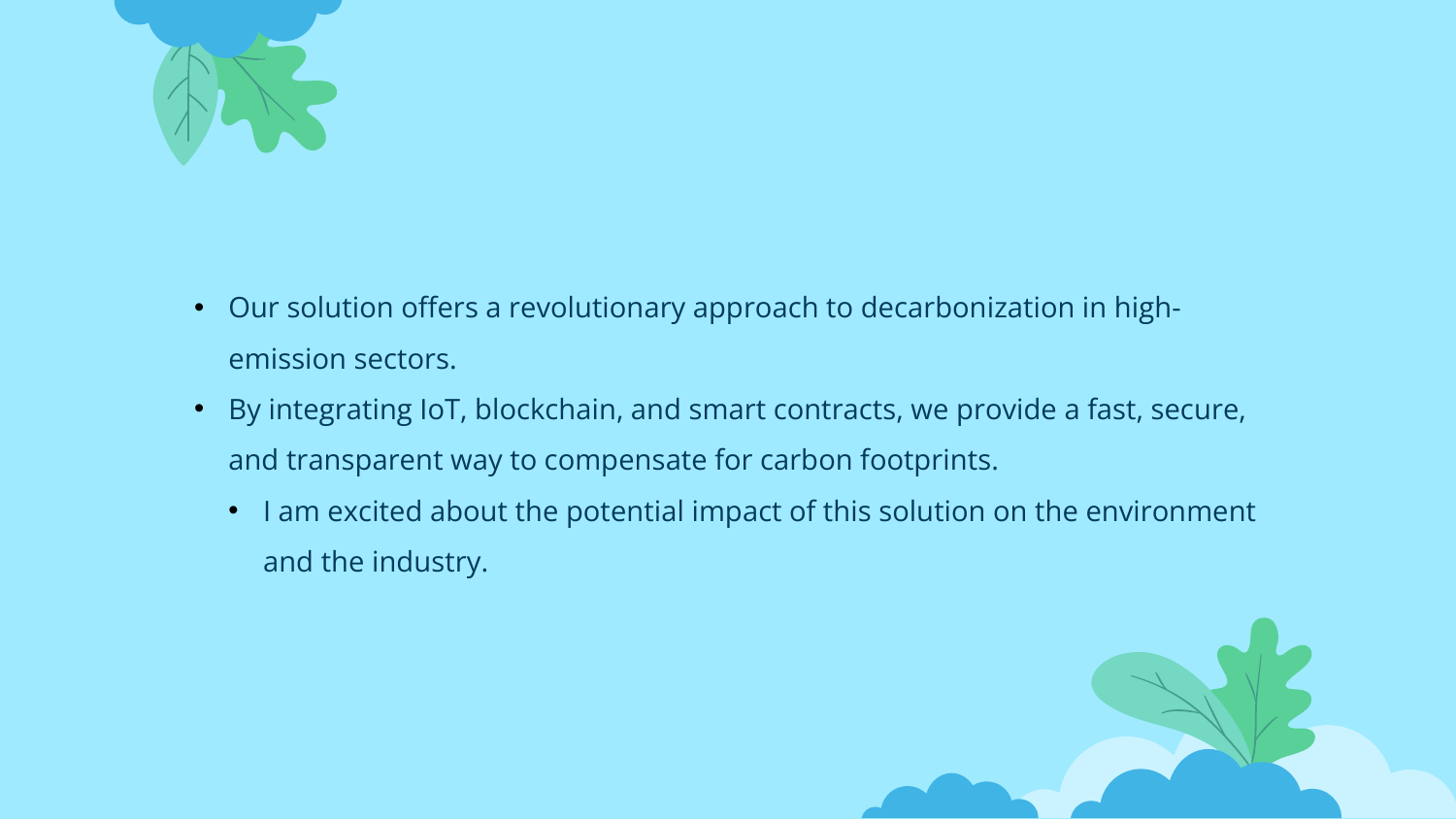

Our solution offers a revolutionary approach to decarbonization in high-emission sectors.
By integrating IoT, blockchain, and smart contracts, we provide a fast, secure, and transparent way to compensate for carbon footprints.
I am excited about the potential impact of this solution on the environment and the industry.